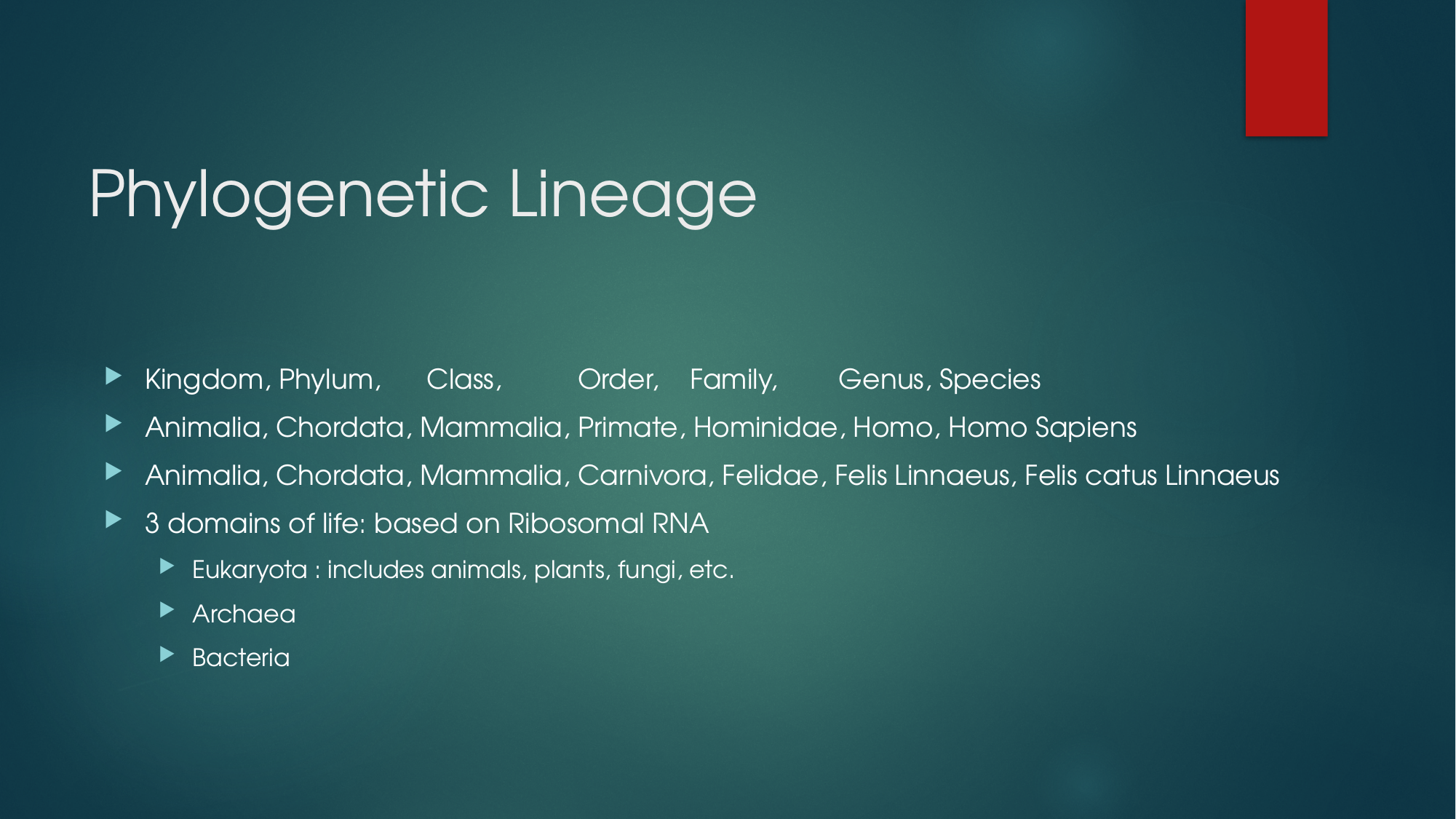

# Phylogenetic Lineage
Kingdom, Phylum,      Class,          Order,    Family,        Genus, Species
Animalia, Chordata, Mammalia, Primate, Hominidae, Homo, Homo Sapiens
Animalia, Chordata, Mammalia, Carnivora, Felidae, Felis Linnaeus, Felis catus Linnaeus
3 domains of life: based on Ribosomal RNA
Eukaryota : includes animals, plants, fungi, etc.
Archaea
Bacteria